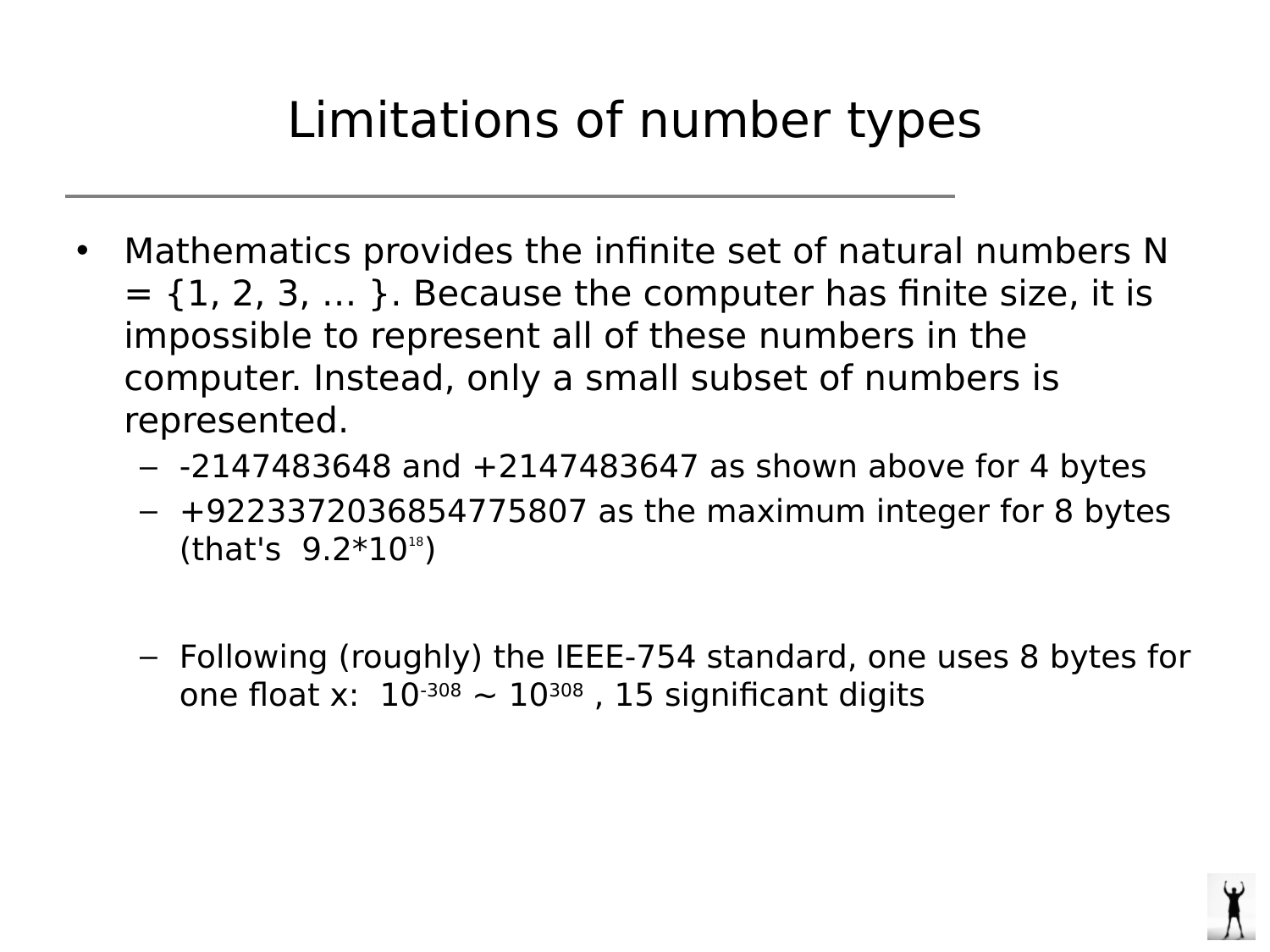

# Limitations of number types
Mathematics provides the infinite set of natural numbers N = {1, 2, 3, … }. Because the computer has finite size, it is impossible to represent all of these numbers in the computer. Instead, only a small subset of numbers is represented.
-2147483648 and +2147483647 as shown above for 4 bytes
+9223372036854775807 as the maximum integer for 8 bytes (that's  9.2*1018)

Following (roughly) the IEEE-754 standard, one uses 8 bytes for one float x:  10-308 ~ 10308 , 15 significant digits